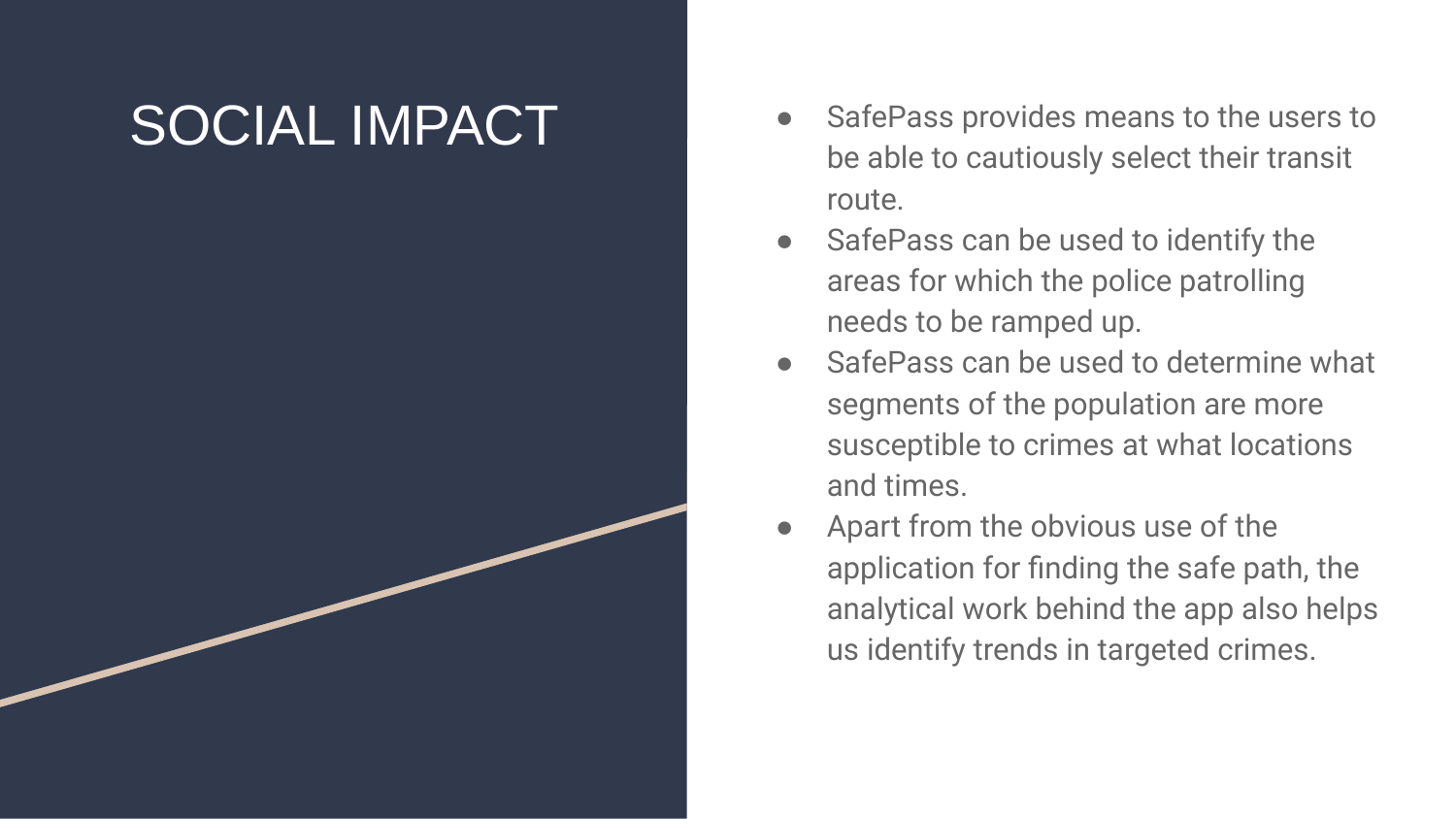

# SOCIAL IMPACT
SafePass provides means to the users to be able to cautiously select their transit route.
SafePass can be used to identify the areas for which the police patrolling needs to be ramped up.
SafePass can be used to determine what segments of the population are more susceptible to crimes at what locations and times.
Apart from the obvious use of the application for finding the safe path, the analytical work behind the app also helps us identify trends in targeted crimes.